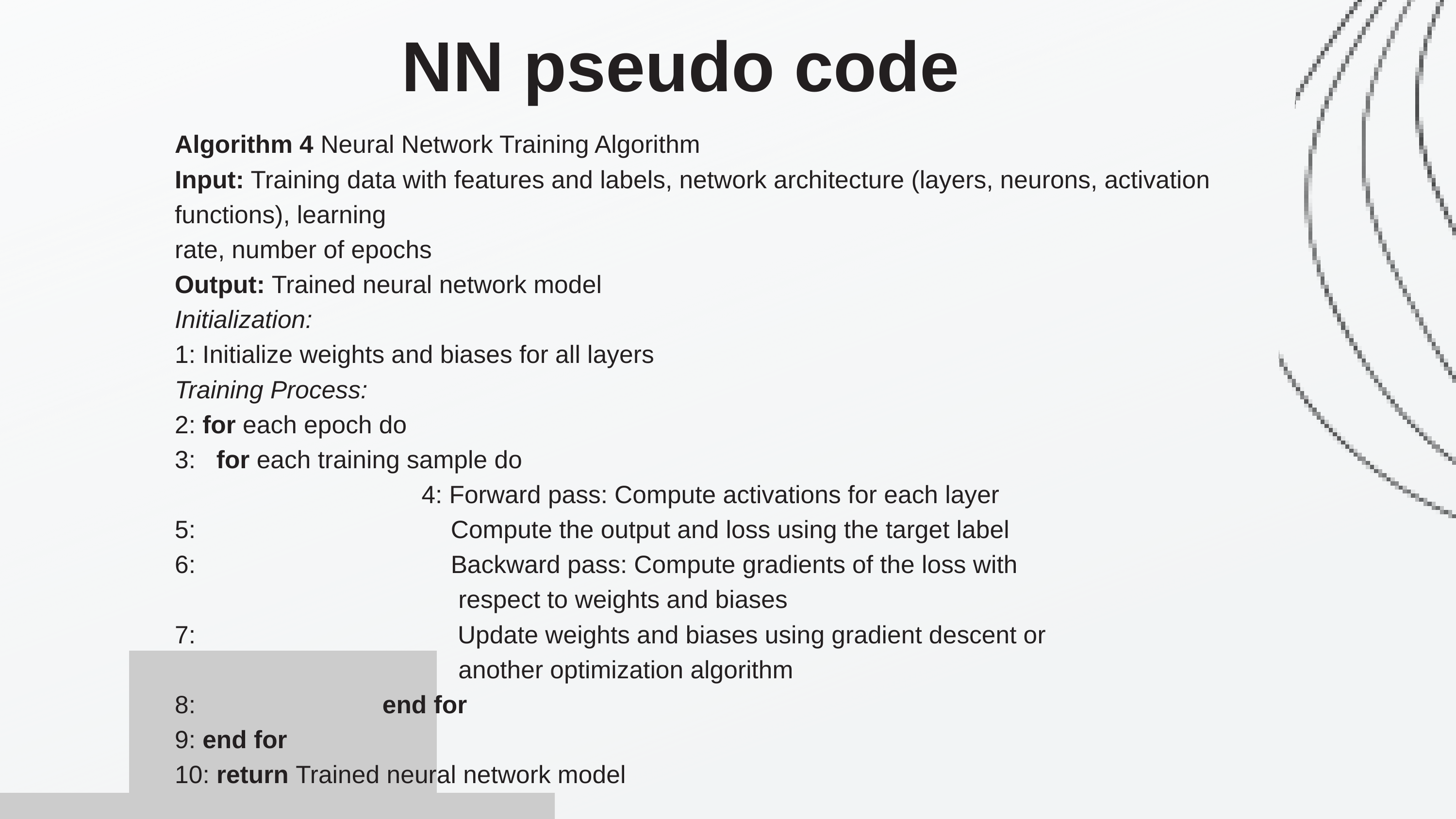

NN pseudo code
Algorithm 4 Neural Network Training Algorithm
Input: Training data with features and labels, network architecture (layers, neurons, activation functions), learning
rate, number of epochs
Output: Trained neural network model
Initialization:
1: Initialize weights and biases for all layers
Training Process:
2: for each epoch do
3:   for each training sample do
4: Forward pass: Compute activations for each layer
5:                                     Compute the output and loss using the target label
6:                                     Backward pass: Compute gradients of the loss with
                                         respect to weights and biases
7:                                      Update weights and biases using gradient descent or
                                         another optimization algorithm
8:                           end for
9: end for
10: return Trained neural network model